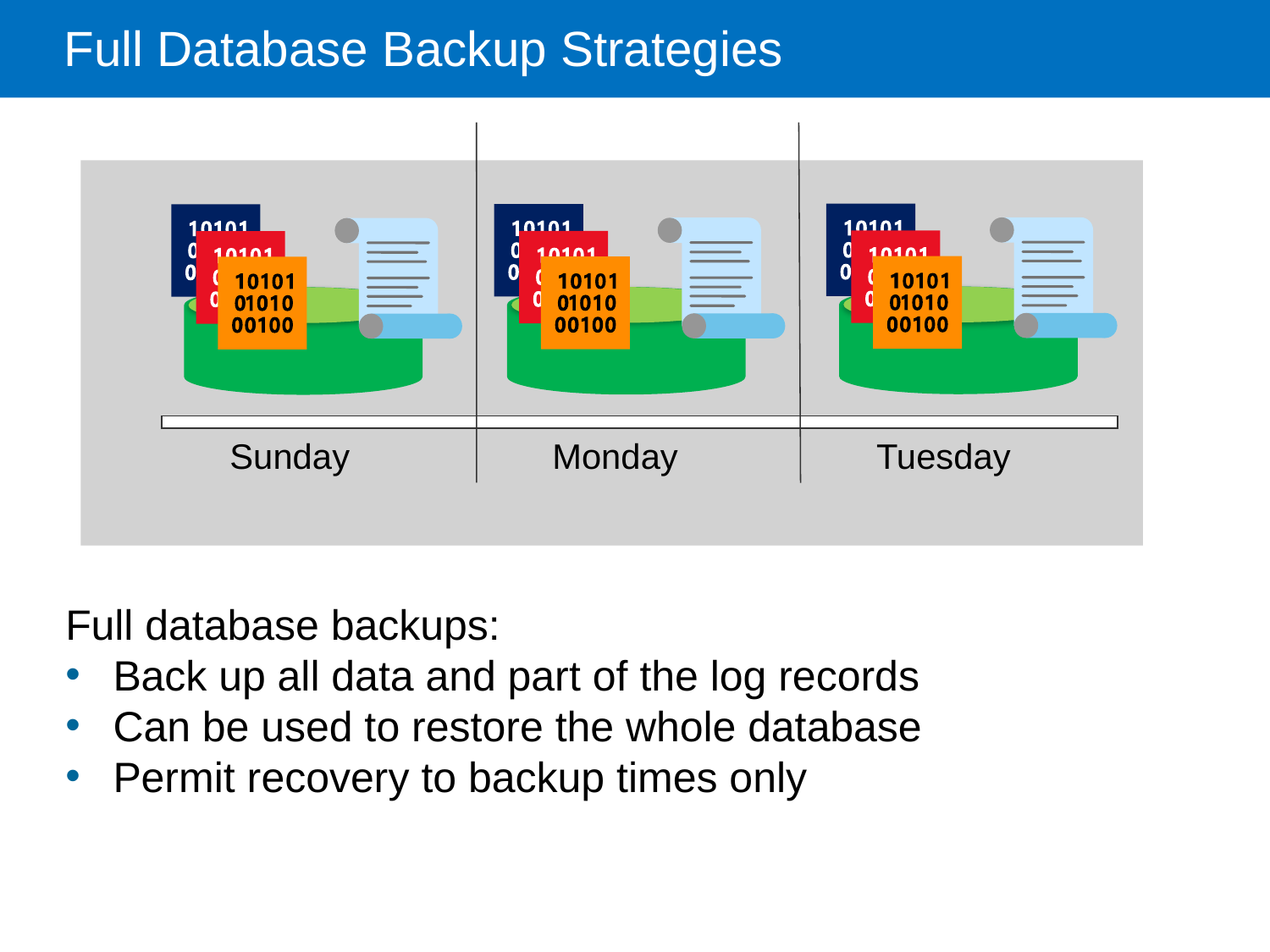

# Full Database Backup Strategies

Sunday
Monday
Tuesday

Full database backups:
Back up all data and part of the log records
Can be used to restore the whole database
Permit recovery to backup times only